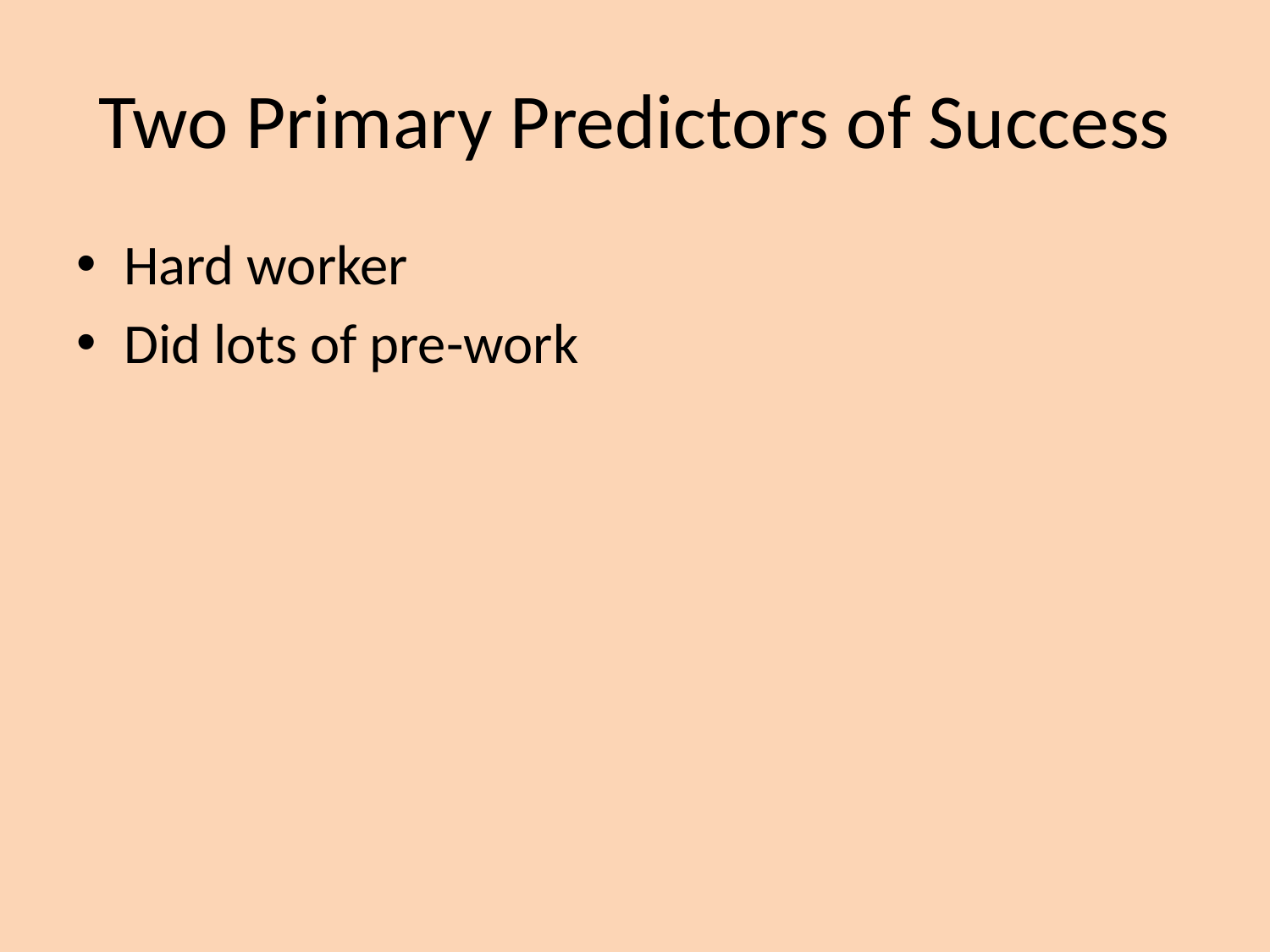

# Two Primary Predictors of Success
Hard worker
Did lots of pre-work